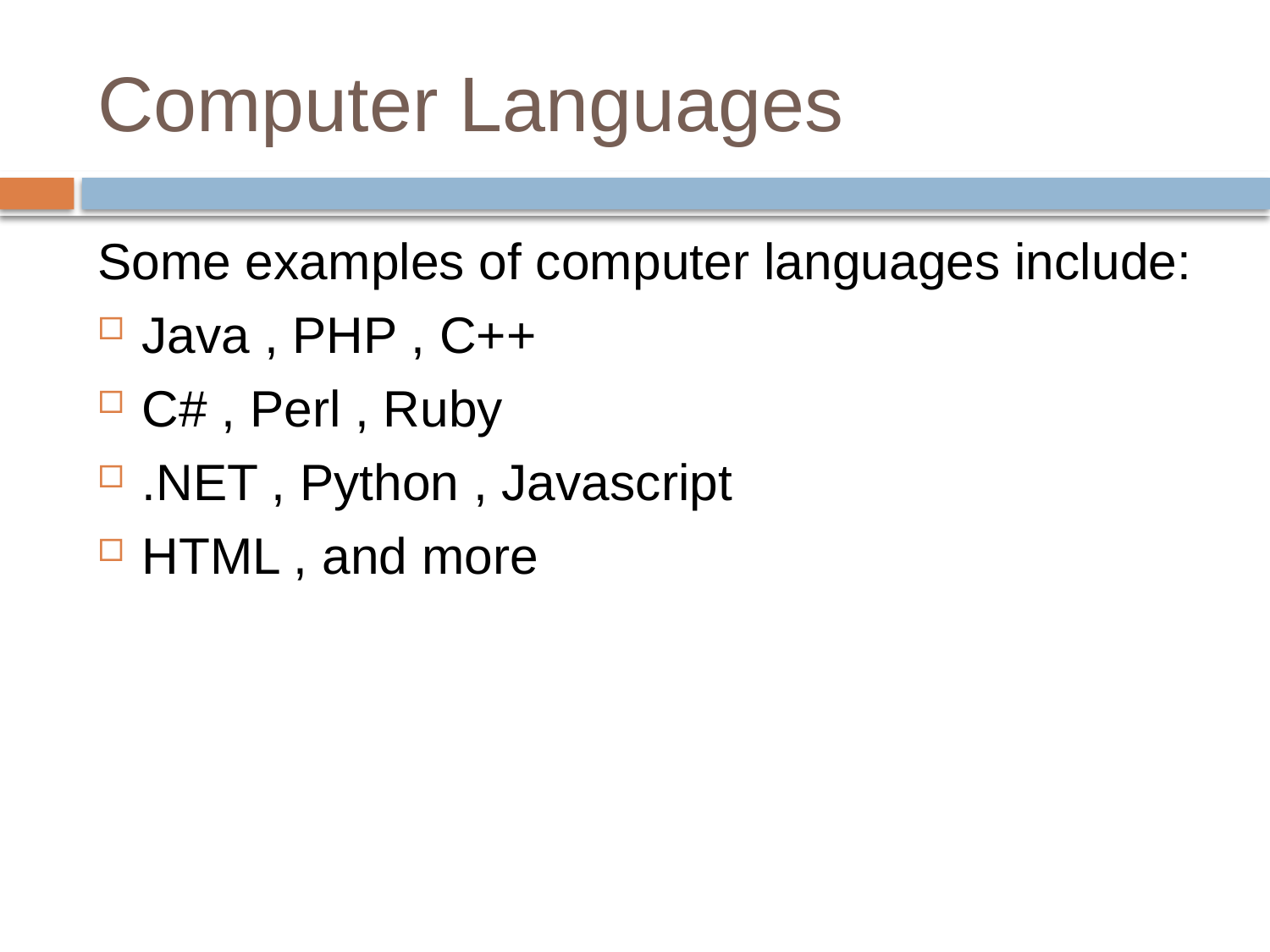

# Computer Languages
Some examples of computer languages include:
Java , PHP , C++
C# , Perl , Ruby
.NET , Python , Javascript
HTML , and more